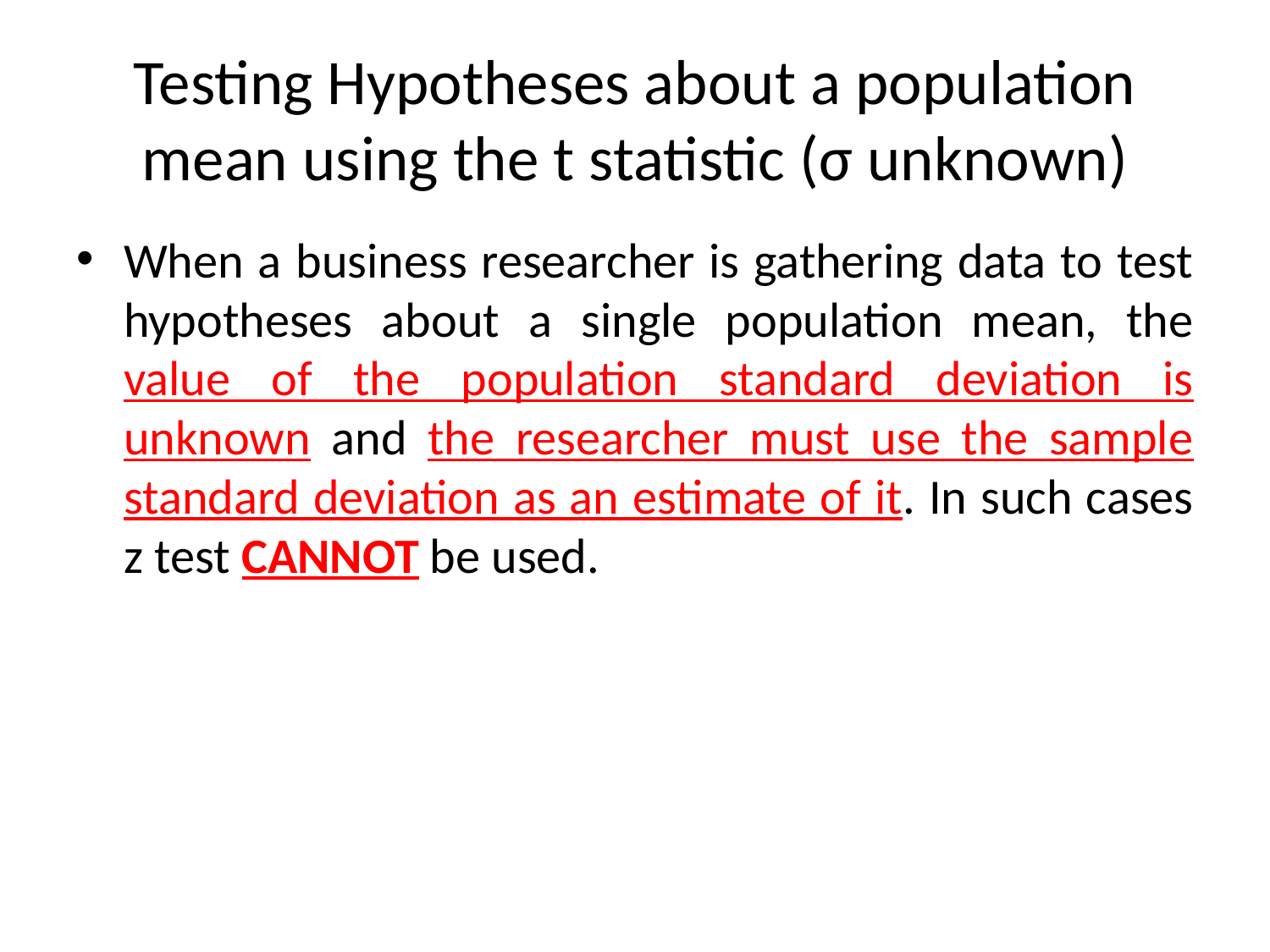

# Testing Hypotheses about a population mean using the t statistic (σ unknown)
When a business researcher is gathering data to test hypotheses about a single population mean, the value of the population standard deviation is unknown and the researcher must use the sample standard deviation as an estimate of it. In such cases z test CANNOT be used.